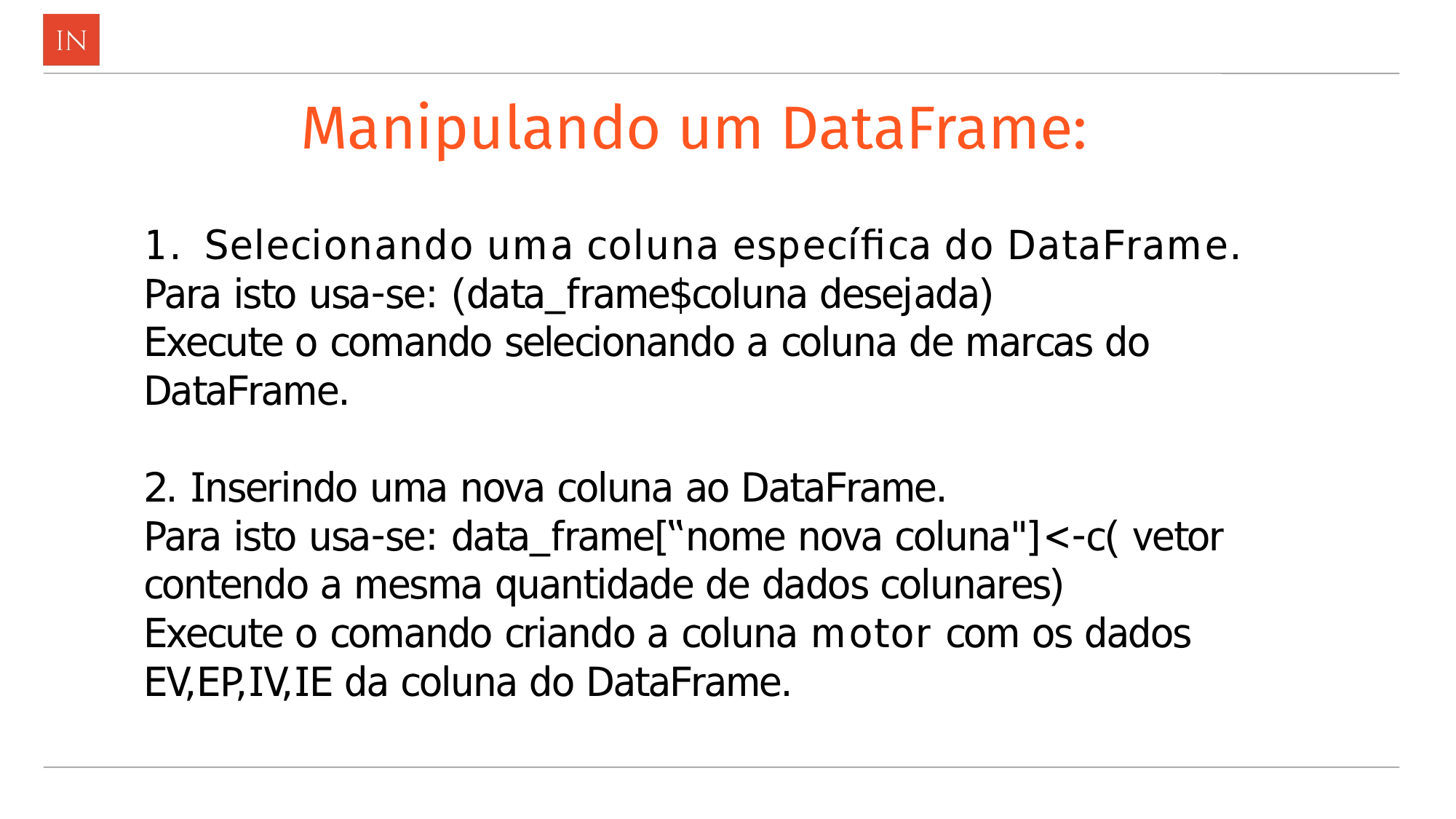

# Manipulando um DataFrame:
Selecionando uma coluna específica do DataFrame.
Para isto usa-se: (data_frame$coluna desejada)
Execute o comando selecionando a coluna de marcas do DataFrame.

2. Inserindo uma nova coluna ao DataFrame.
Para isto usa-se: data_frame[“nome nova coluna"]<-c( vetor contendo a mesma quantidade de dados colunares)
Execute o comando criando a coluna motor com os dados EV,EP,IV,IE da coluna do DataFrame.